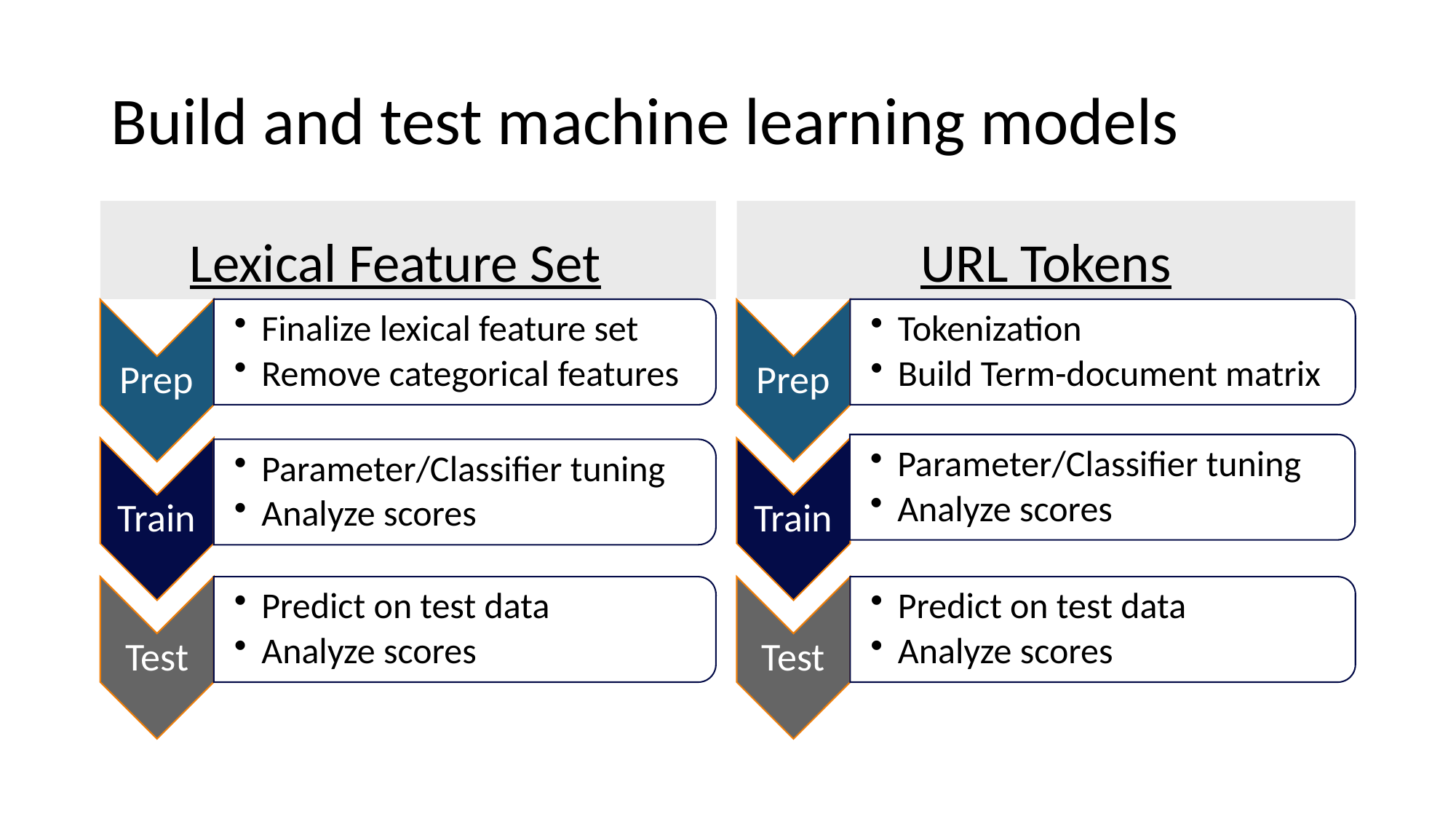

# Build and test machine learning models
Lexical Feature Set
URL Tokens
Prep
Finalize lexical feature set
Remove categorical features
Train
Parameter/Classifier tuning
Analyze scores
Test
Predict on test data
Analyze scores
Prep
Tokenization
Build Term-document matrix
Train
Parameter/Classifier tuning
Analyze scores
Test
Predict on test data
Analyze scores